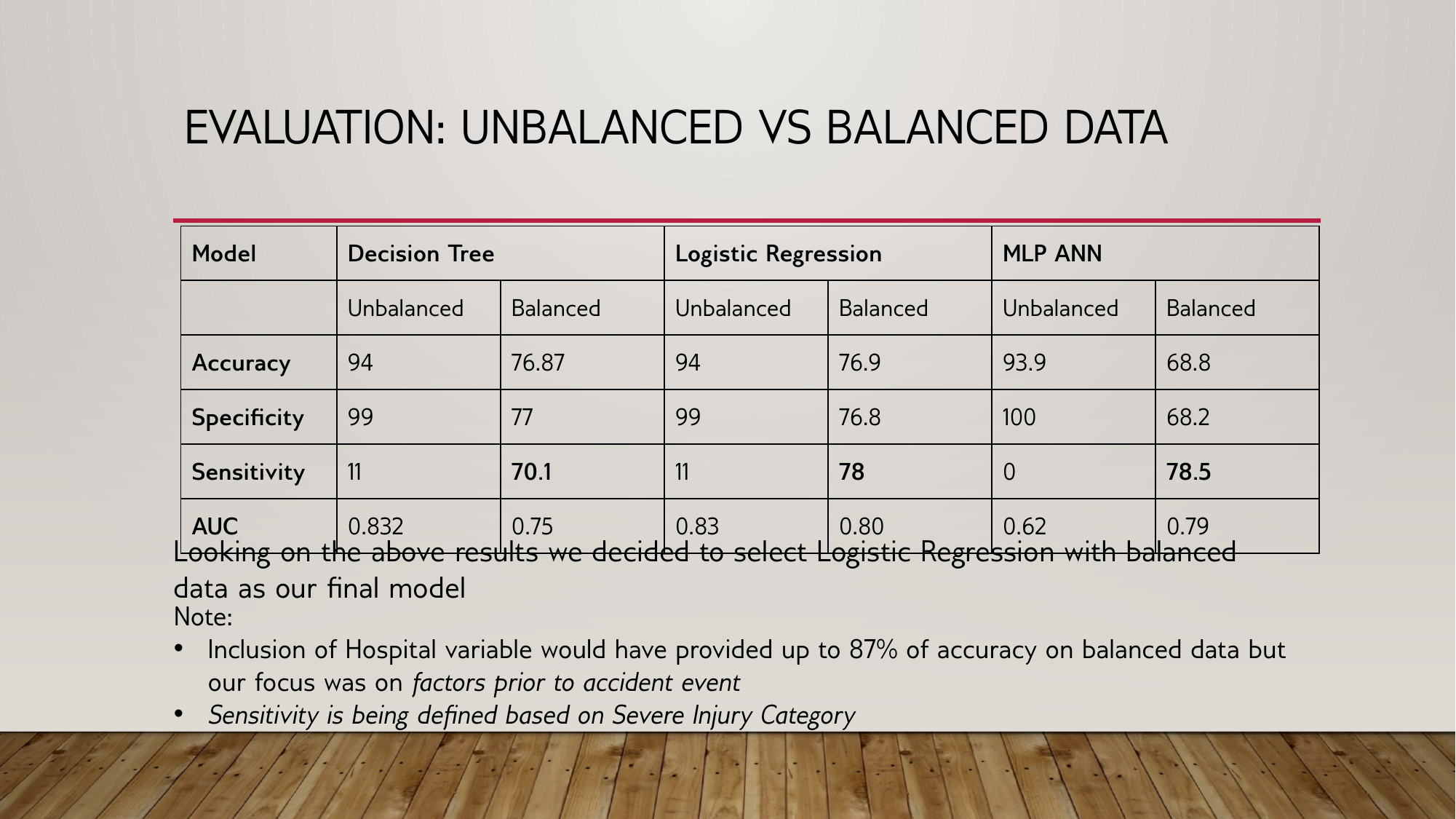

# EVALUATION: unbalanced vs Balanced DATA
| Model | Decision Tree |  | Logistic Regression |  | MLP ANN |  |
| --- | --- | --- | --- | --- | --- | --- |
|  | Unbalanced | Balanced | Unbalanced | Balanced | Unbalanced | Balanced |
| Accuracy | 94 | 76.87 | 94 | 76.9 | 93.9 | 68.8 |
| Specificity | 99 | 77 | 99 | 76.8 | 100 | 68.2 |
| Sensitivity | 11 | 70.1 | 11 | 78 | 0 | 78.5 |
| AUC | 0.832 | 0.75 | 0.83 | 0.80 | 0.62 | 0.79 |
Looking on the above results we decided to select Logistic Regression with balanced data as our final model
Note:
Inclusion of Hospital variable would have provided up to 87% of accuracy on balanced data but our focus was on factors prior to accident event
Sensitivity is being defined based on Severe Injury Category